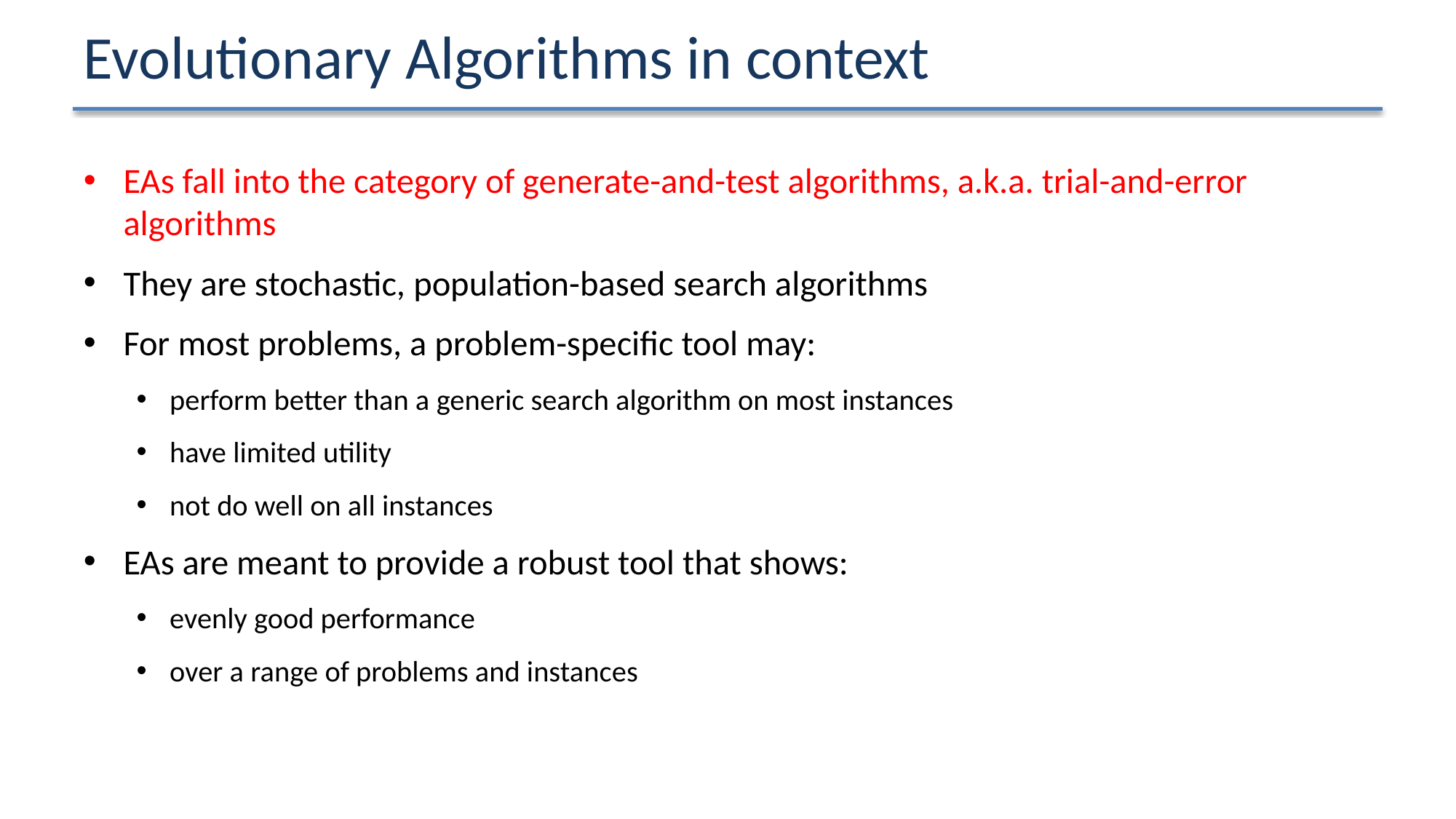

# Evolutionary Algorithms in context
EAs fall into the category of generate-and-test algorithms, a.k.a. trial-and-error algorithms
They are stochastic, population-based search algorithms
For most problems, a problem-specific tool may:
perform better than a generic search algorithm on most instances
have limited utility
not do well on all instances
EAs are meant to provide a robust tool that shows:
evenly good performance
over a range of problems and instances